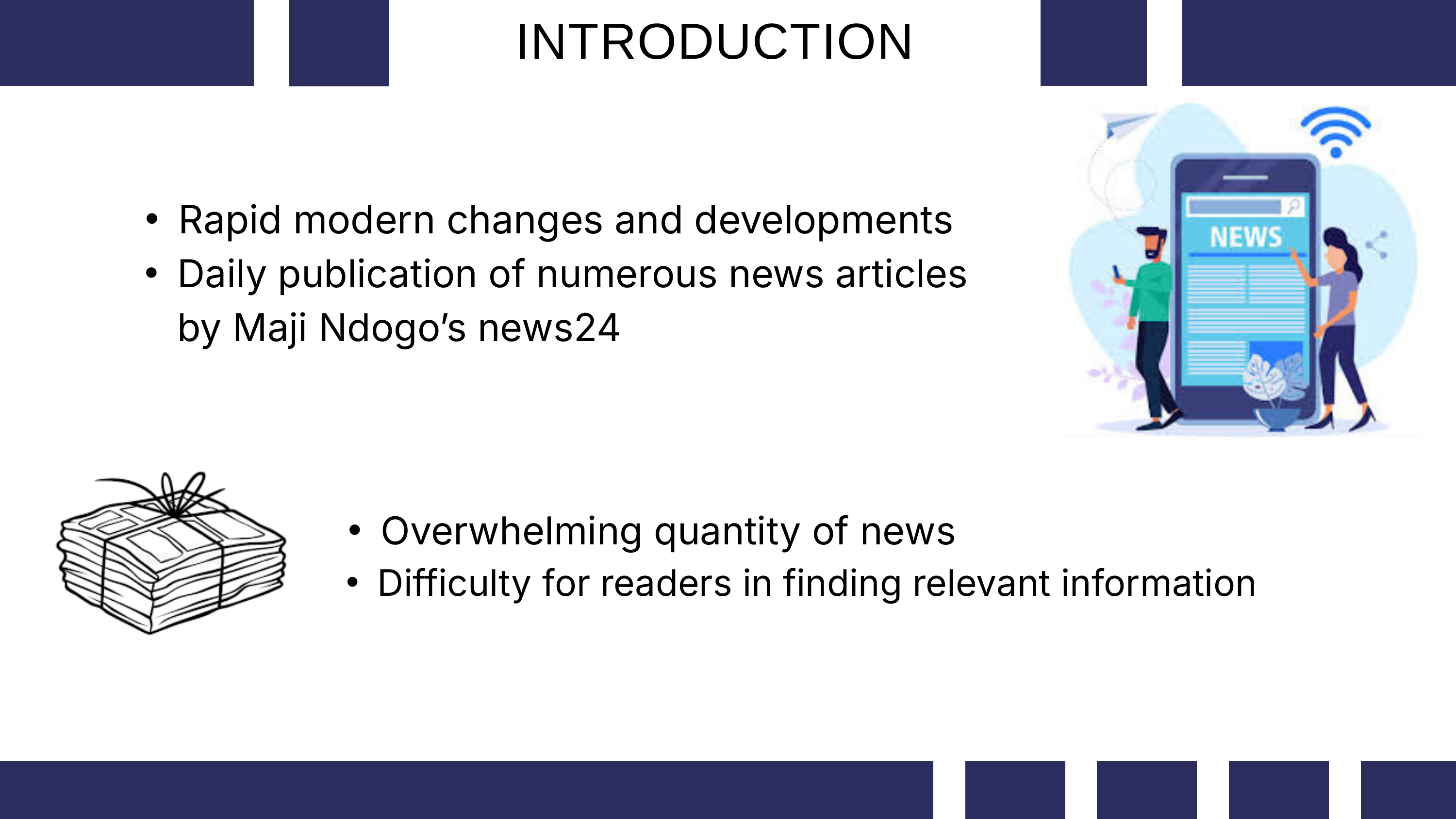

INTRODUCTION

Rapid modern changes and developments
Daily publication of numerous news articles by Maji Ndogo’s news24

Overwhelming quantity of news
Difficulty for readers in finding relevant information